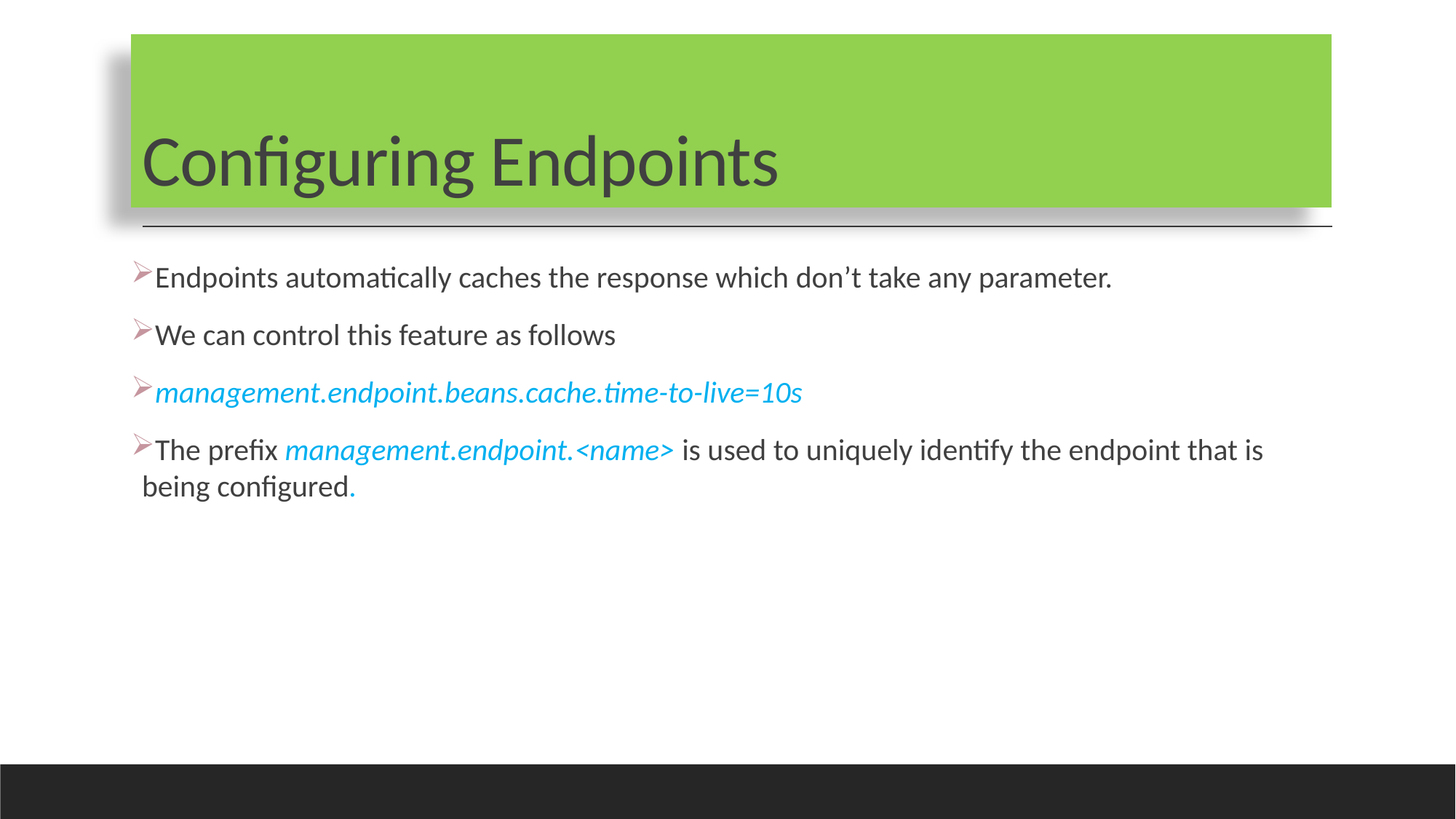

# Configuring Endpoints
Endpoints automatically caches the response which don’t take any parameter.
We can control this feature as follows
management.endpoint.beans.cache.time-to-live=10s
The prefix management.endpoint.<name> is used to uniquely identify the endpoint that is being configured.